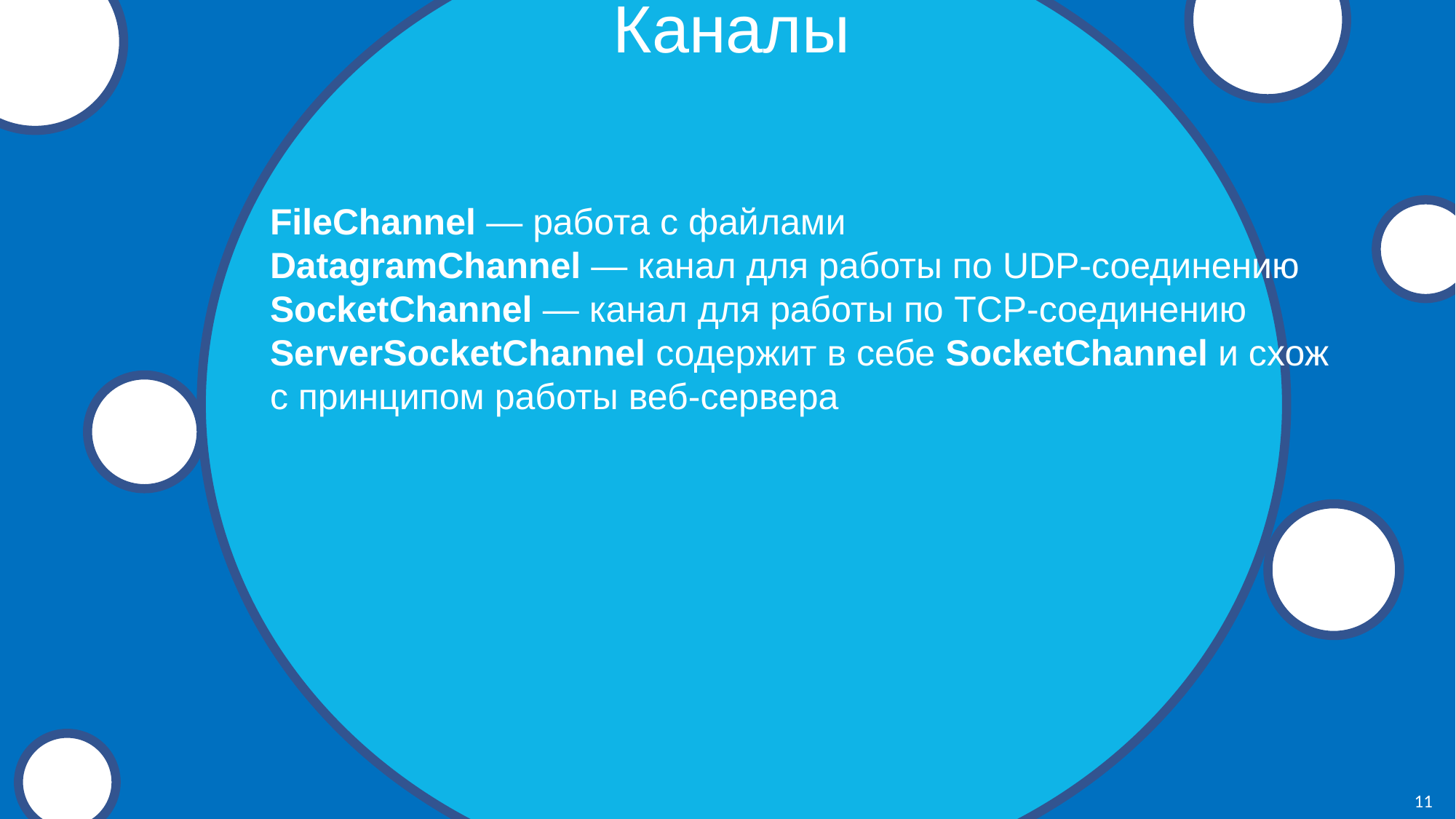

Каналы
FileChannel — работа с файлами
DatagramChannel — канал для работы по UDP-соединению
SocketChannel — канал для работы по TCP-соединению
ServerSocketChannel содержит в себе SocketChannel и схож с принципом работы веб-сервера

11